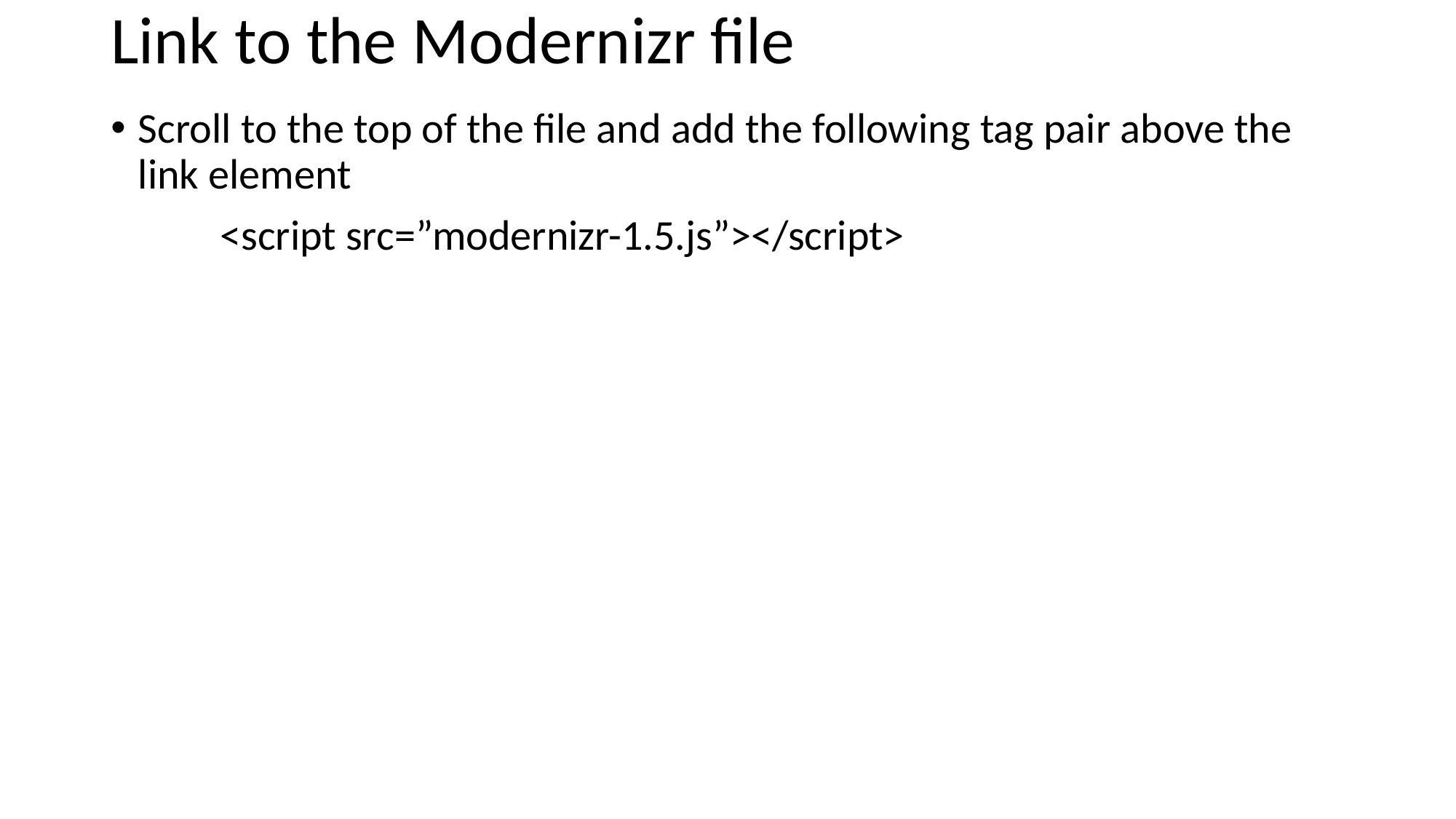

# Link to the Modernizr file
Scroll to the top of the file and add the following tag pair above the link element
	<script src=”modernizr-1.5.js”></script>